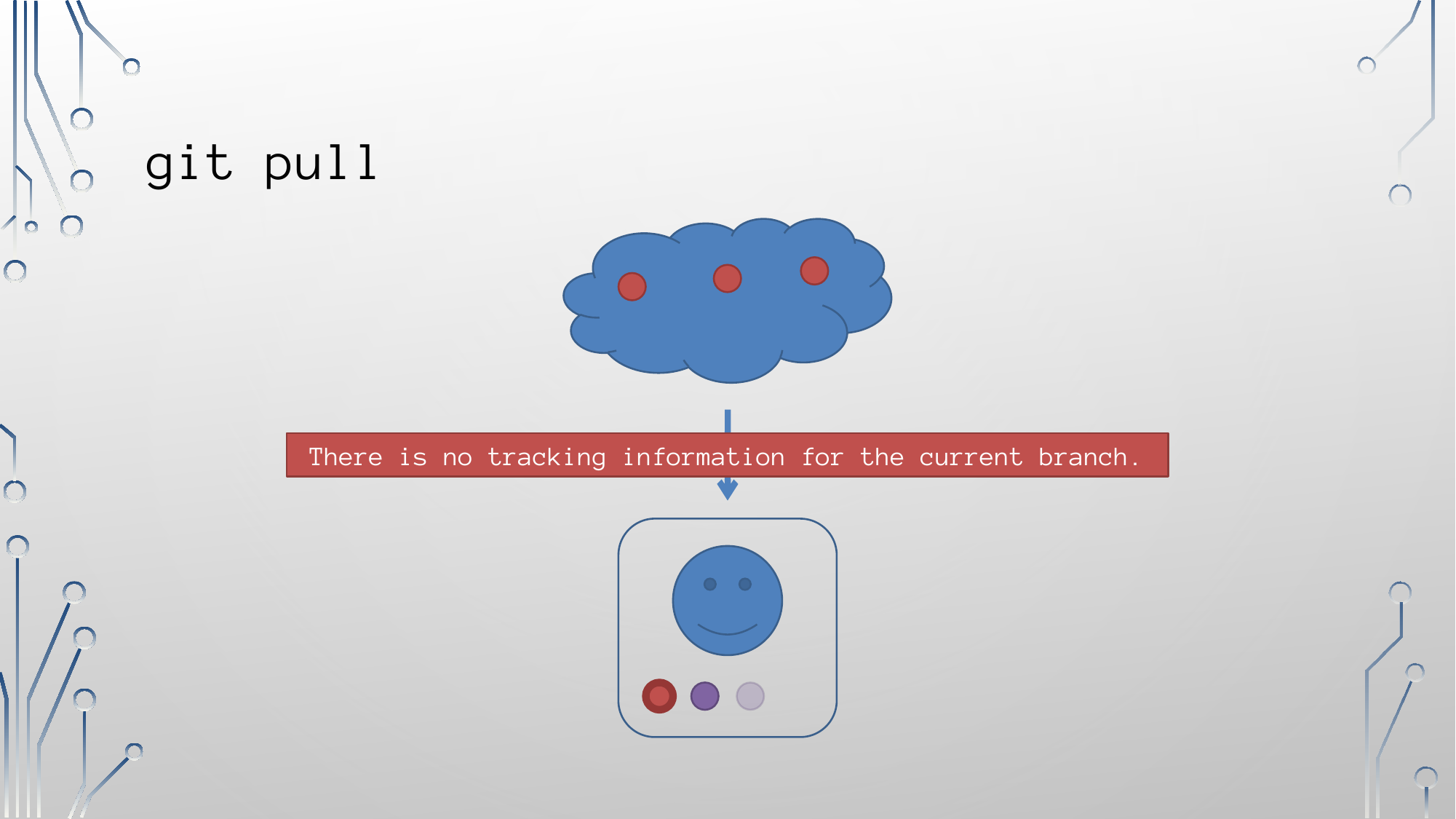

# git pull

There is no tracking information for the current branch.